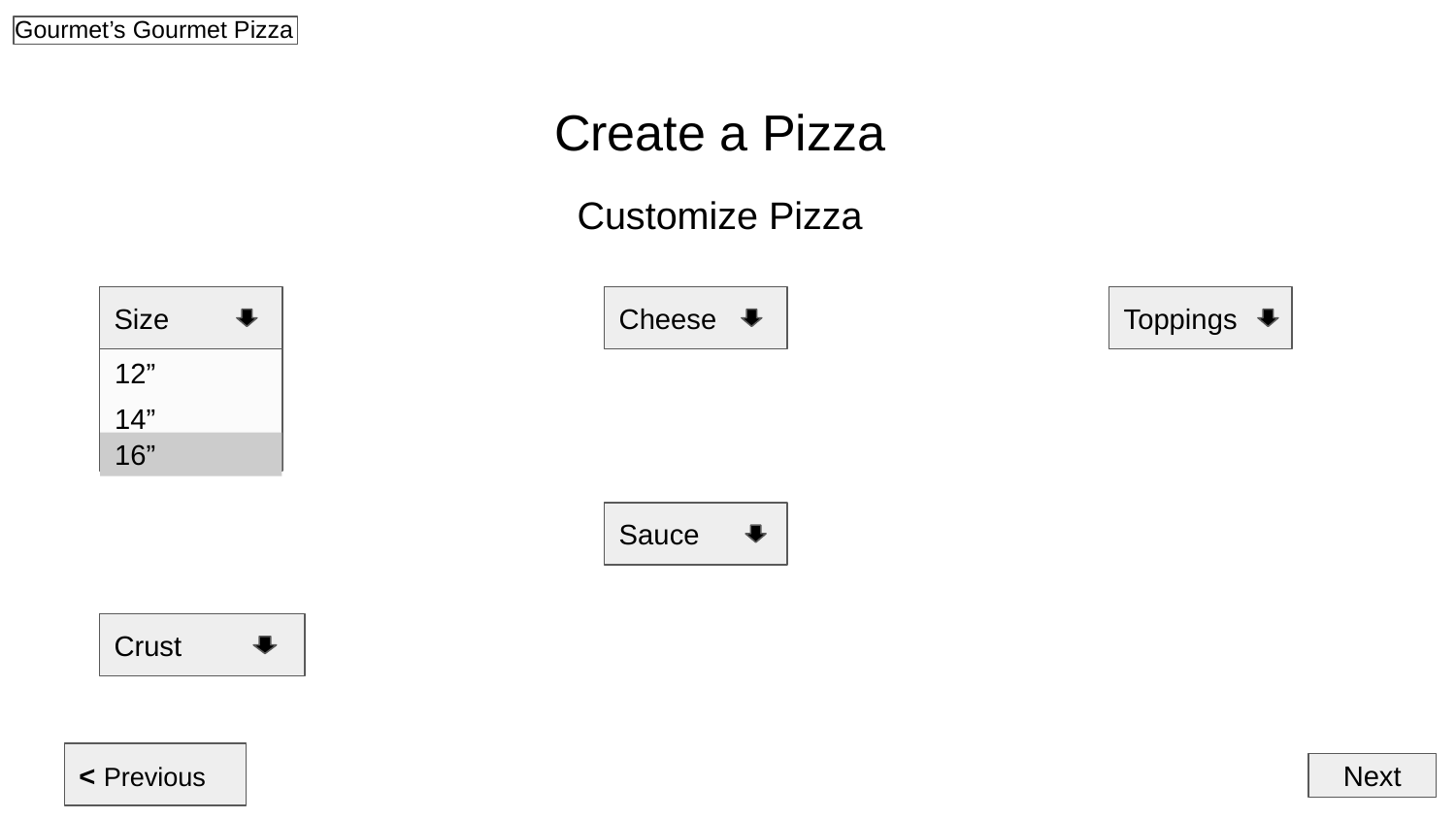

Create a Pizza
Customize Pizza
Size

Cheese

Toppings

12”
14”
16”
Sauce

Crust

< Previous

Next